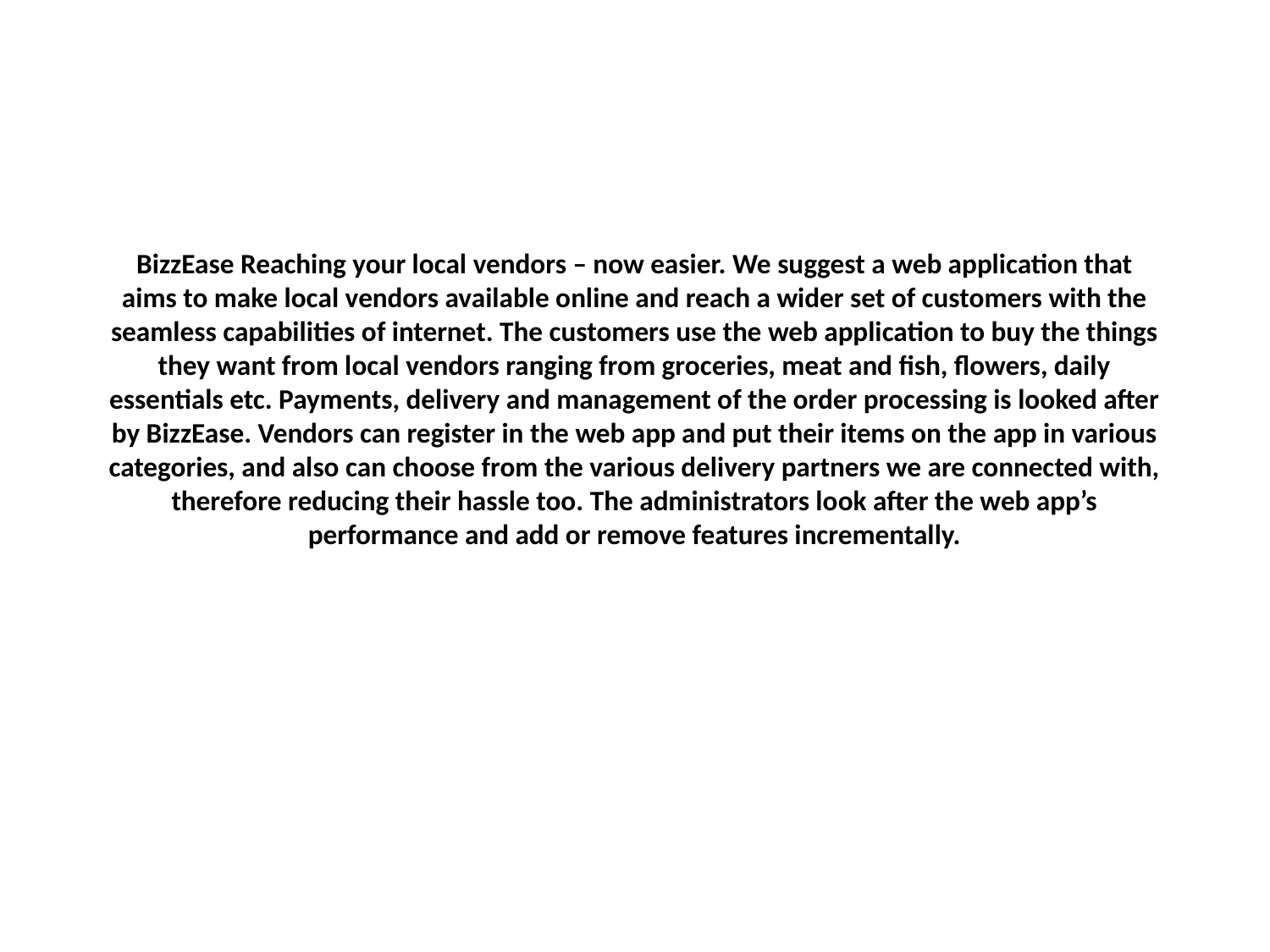

# BizzEase Reaching your local vendors – now easier. We suggest a web application that aims to make local vendors available online and reach a wider set of customers with the seamless capabilities of internet. The customers use the web application to buy the things they want from local vendors ranging from groceries, meat and fish, flowers, daily essentials etc. Payments, delivery and management of the order processing is looked after by BizzEase. Vendors can register in the web app and put their items on the app in various categories, and also can choose from the various delivery partners we are connected with, therefore reducing their hassle too. The administrators look after the web app’s performance and add or remove features incrementally.